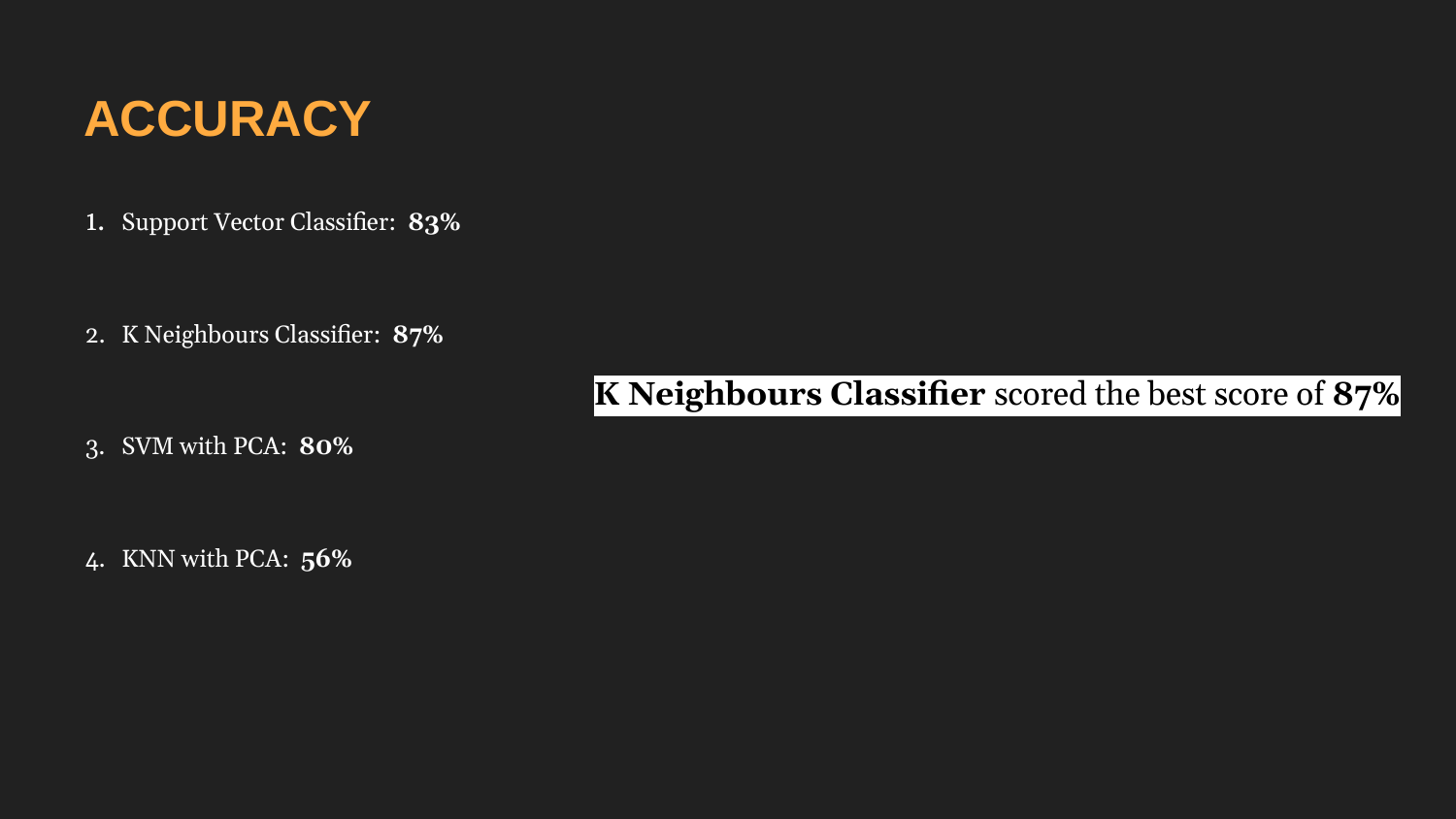

# ACCURACY

1. 	Support Vector Classifier:  83%
2. 	K Neighbours Classifier:  87%
3. 	SVM with PCA:  80%
4. 	KNN with PCA:  56%

K Neighbours Classifier scored the best score of 87%